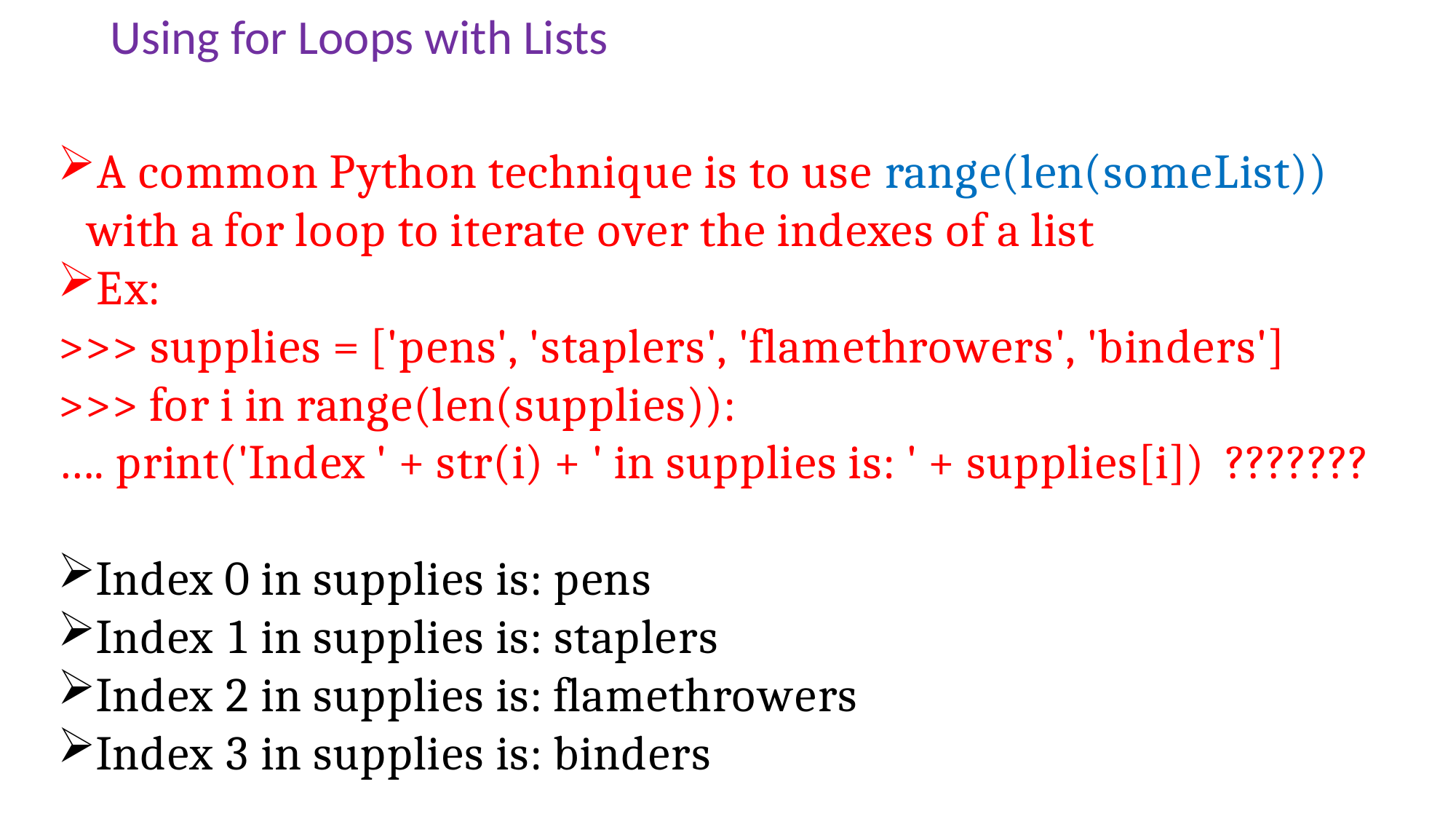

# Using for Loops with Lists
A common Python technique is to use range(len(someList)) with a for loop to iterate over the indexes of a list
Ex:
>>> supplies = ['pens', 'staplers', 'flamethrowers', 'binders']
>>> for i in range(len(supplies)):
…. print('Index ' + str(i) + ' in supplies is: ' + supplies[i])  ???????

Index 0 in supplies is: pens
Index 1 in supplies is: staplers
Index 2 in supplies is: flamethrowers
Index 3 in supplies is: binders